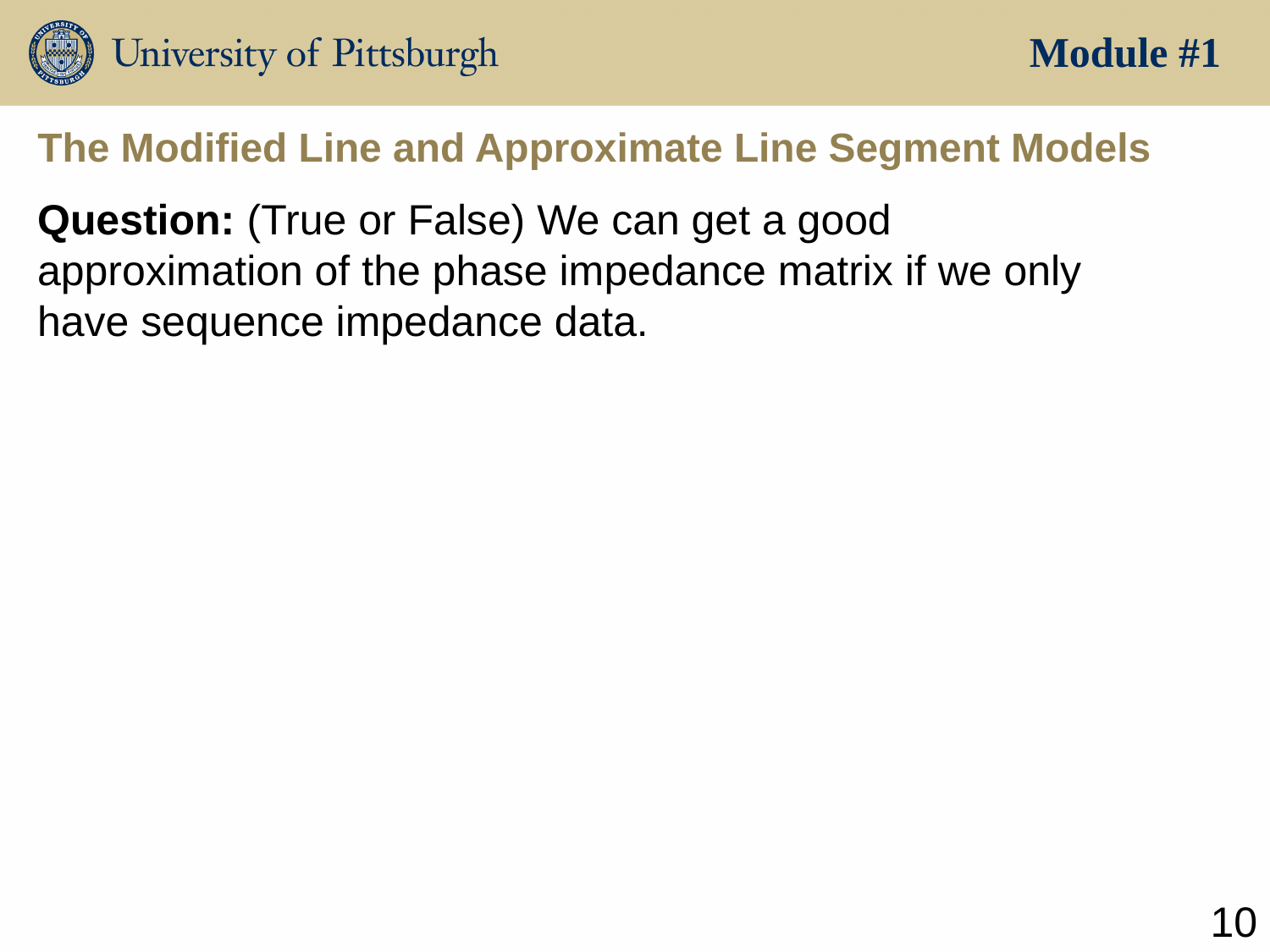

Module #1
# The Modified Line and Approximate Line Segment Models
Question: (True or False) We can get a good approximation of the phase impedance matrix if we only have sequence impedance data.

10